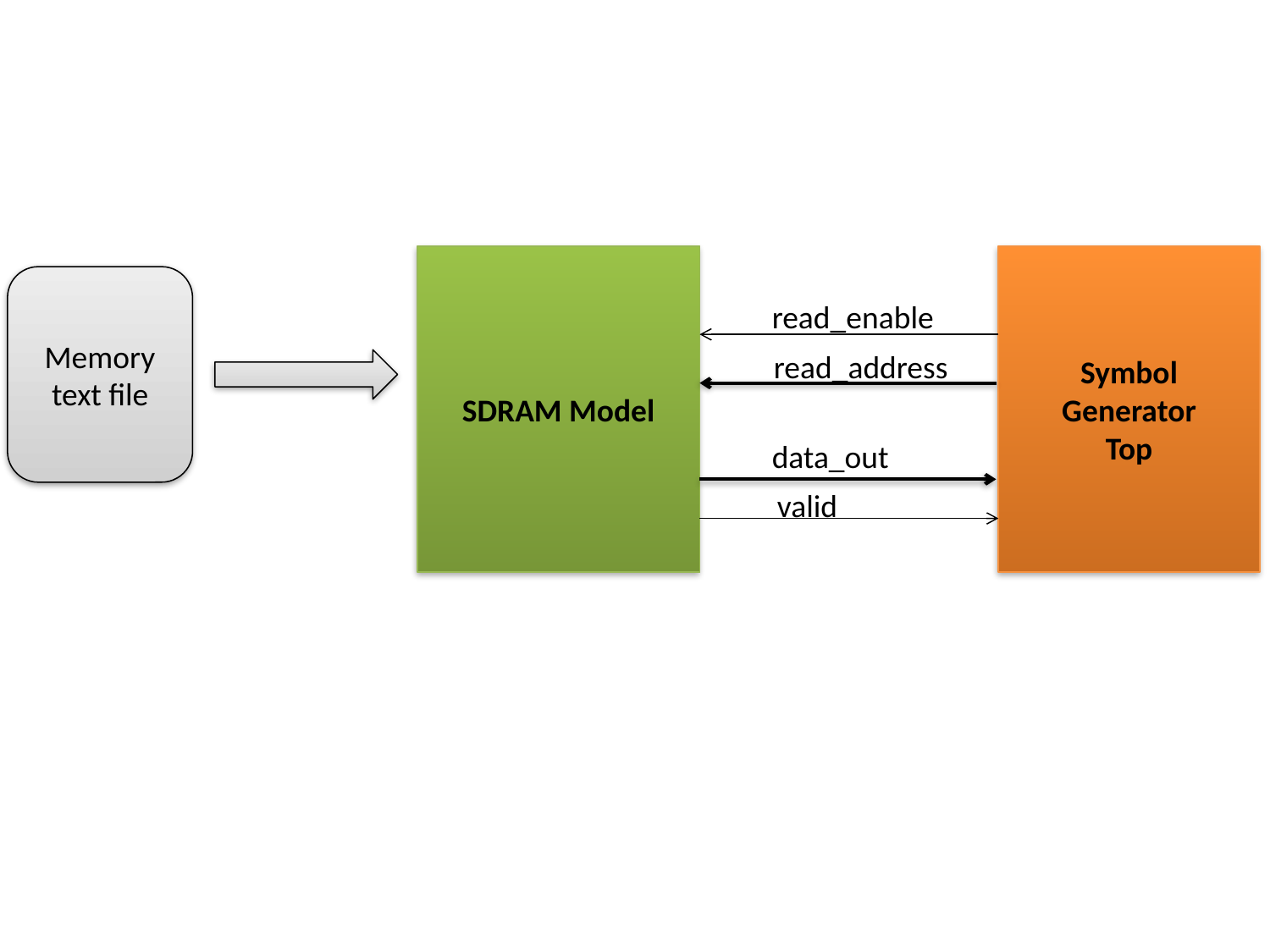

SDRAM Model
Symbol Generator
Top
Memory text file
read_enable
read_address

data_out
valid